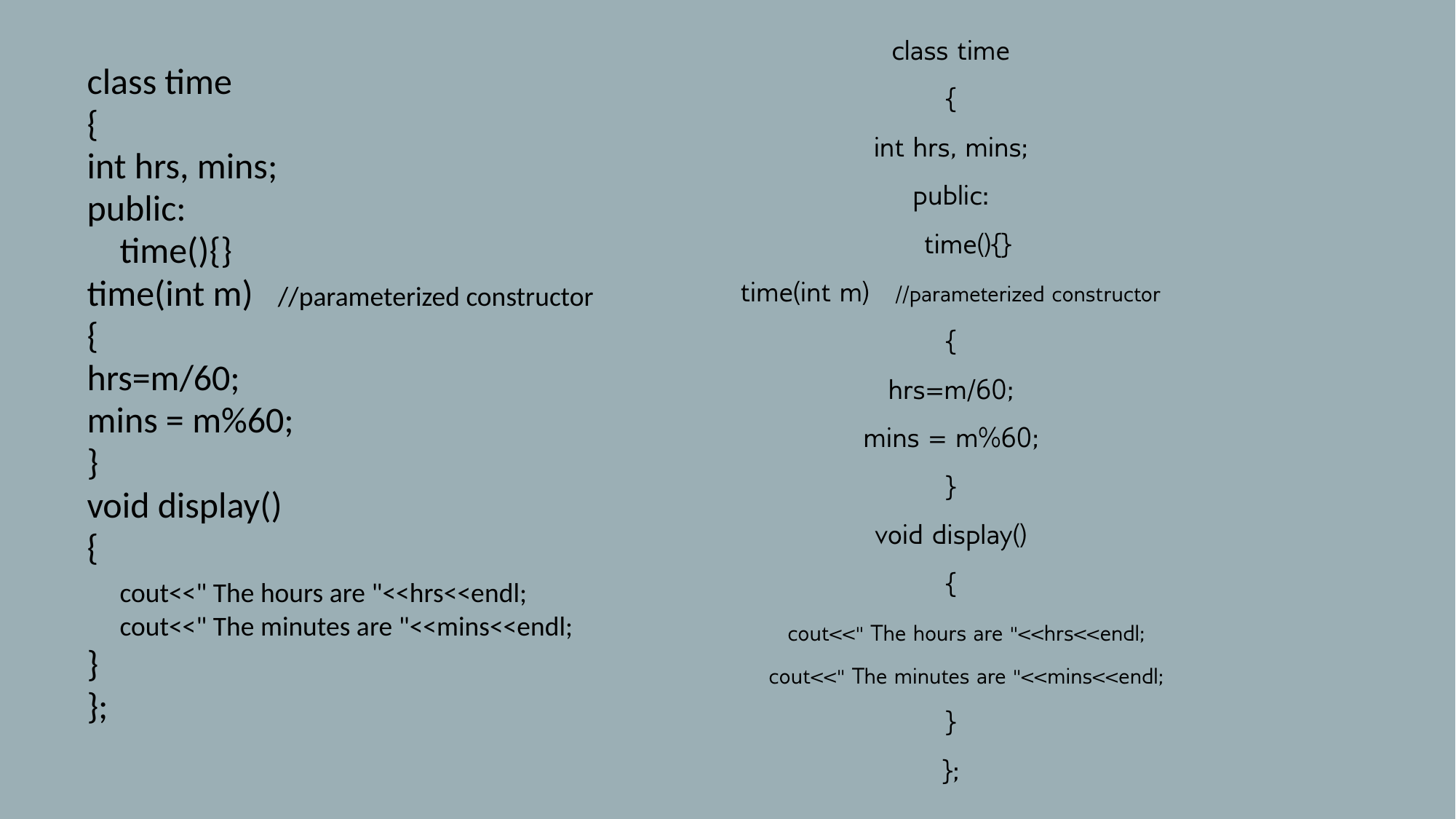

class time
{
int hrs, mins;
public:
    time(){}
time(int m)   //parameterized constructor
{
hrs=m/60;
mins = m%60;
}
void display()
{
	cout<<" The hours are "<<hrs<<endl;
	cout<<" The minutes are "<<mins<<endl;
}
};
class time
{
int hrs, mins;
public:
    time(){}
time(int m)   //parameterized constructor
{
hrs=m/60;
mins = m%60;
}
void display()
{
	cout<<" The hours are "<<hrs<<endl;
	cout<<" The minutes are "<<mins<<endl;
}
};